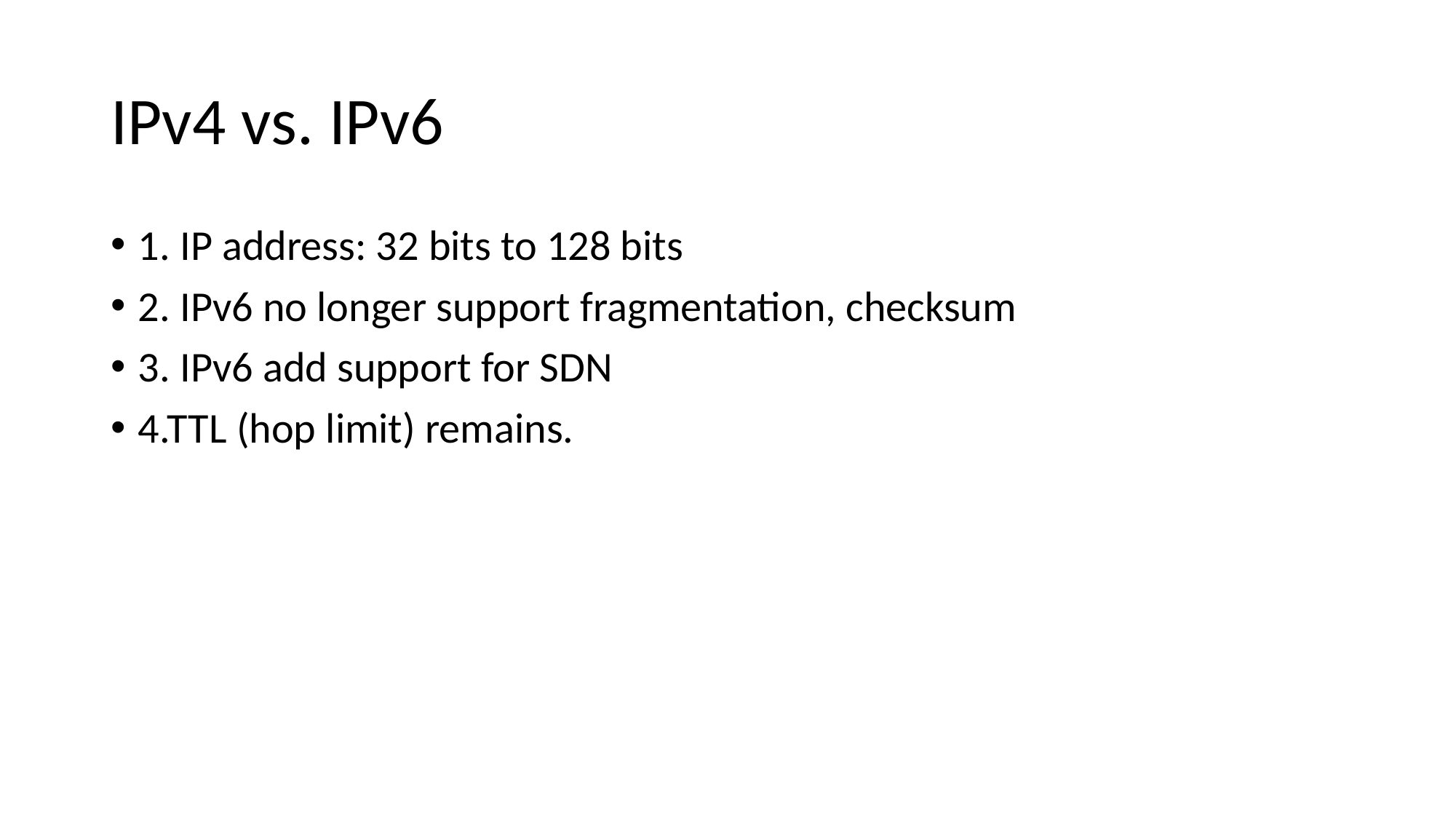

# IPv4 vs. IPv6
1. IP address: 32 bits to 128 bits
2. IPv6 no longer support fragmentation, checksum
3. IPv6 add support for SDN
4.TTL (hop limit) remains.